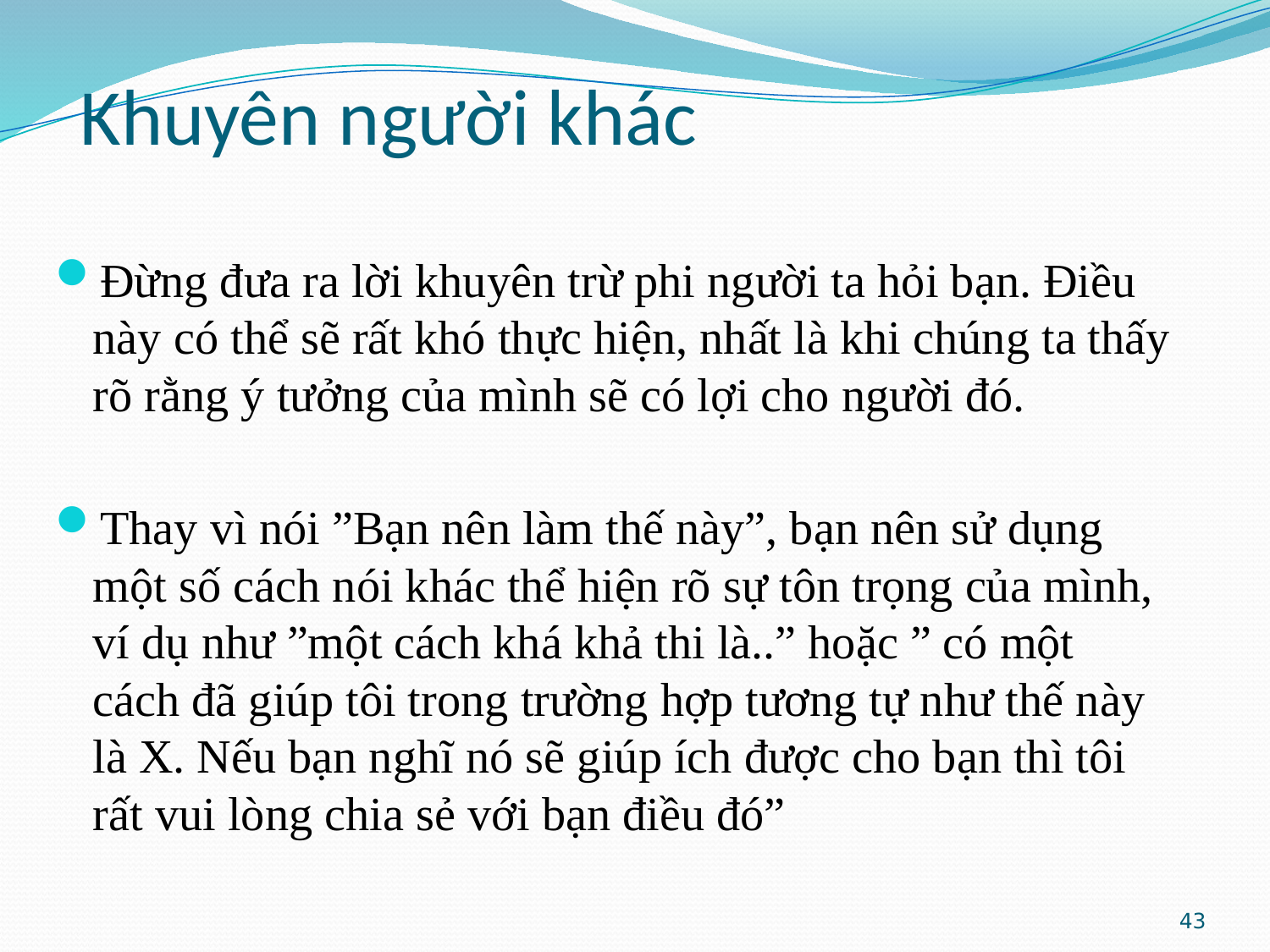

# Khuyên người khác
Đừng đưa ra lời khuyên trừ phi người ta hỏi bạn. Điều này có thể sẽ rất khó thực hiện, nhất là khi chúng ta thấy rõ rằng ý tưởng của mình sẽ có lợi cho người đó.

Thay vì nói ”Bạn nên làm thế này”, bạn nên sử dụng một số cách nói khác thể hiện rõ sự tôn trọng của mình, ví dụ như ”một cách khá khả thi là..” hoặc ” có một cách đã giúp tôi trong trường hợp tương tự như thế này là X. Nếu bạn nghĩ nó sẽ giúp ích được cho bạn thì tôi rất vui lòng chia sẻ với bạn điều đó”
43